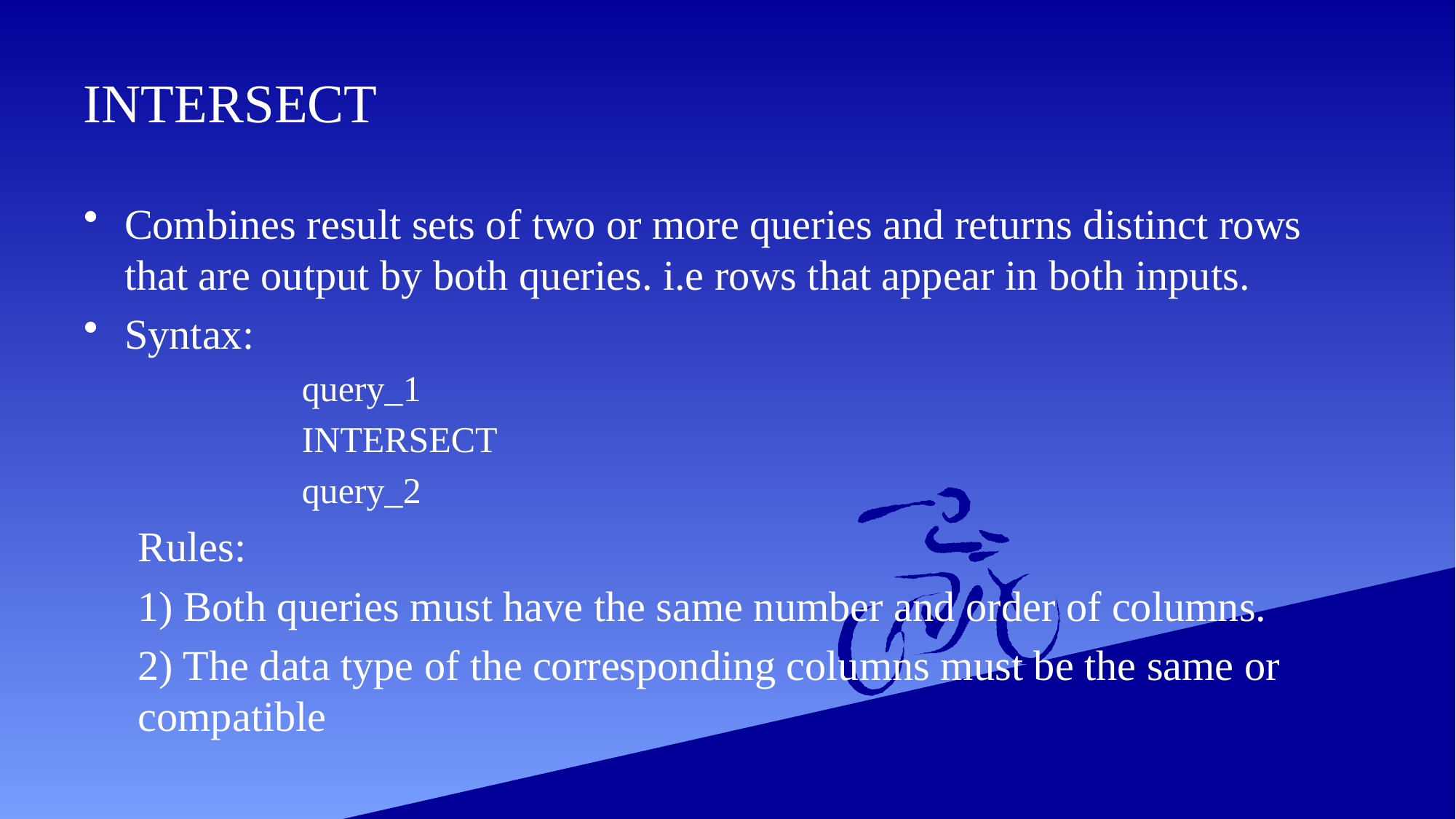

# INTERSECT
Combines result sets of two or more queries and returns distinct rows that are output by both queries. i.e rows that appear in both inputs.
Syntax:
	query_1
	INTERSECT
	query_2
Rules:
1) Both queries must have the same number and order of columns.
2) The data type of the corresponding columns must be the same or compatible